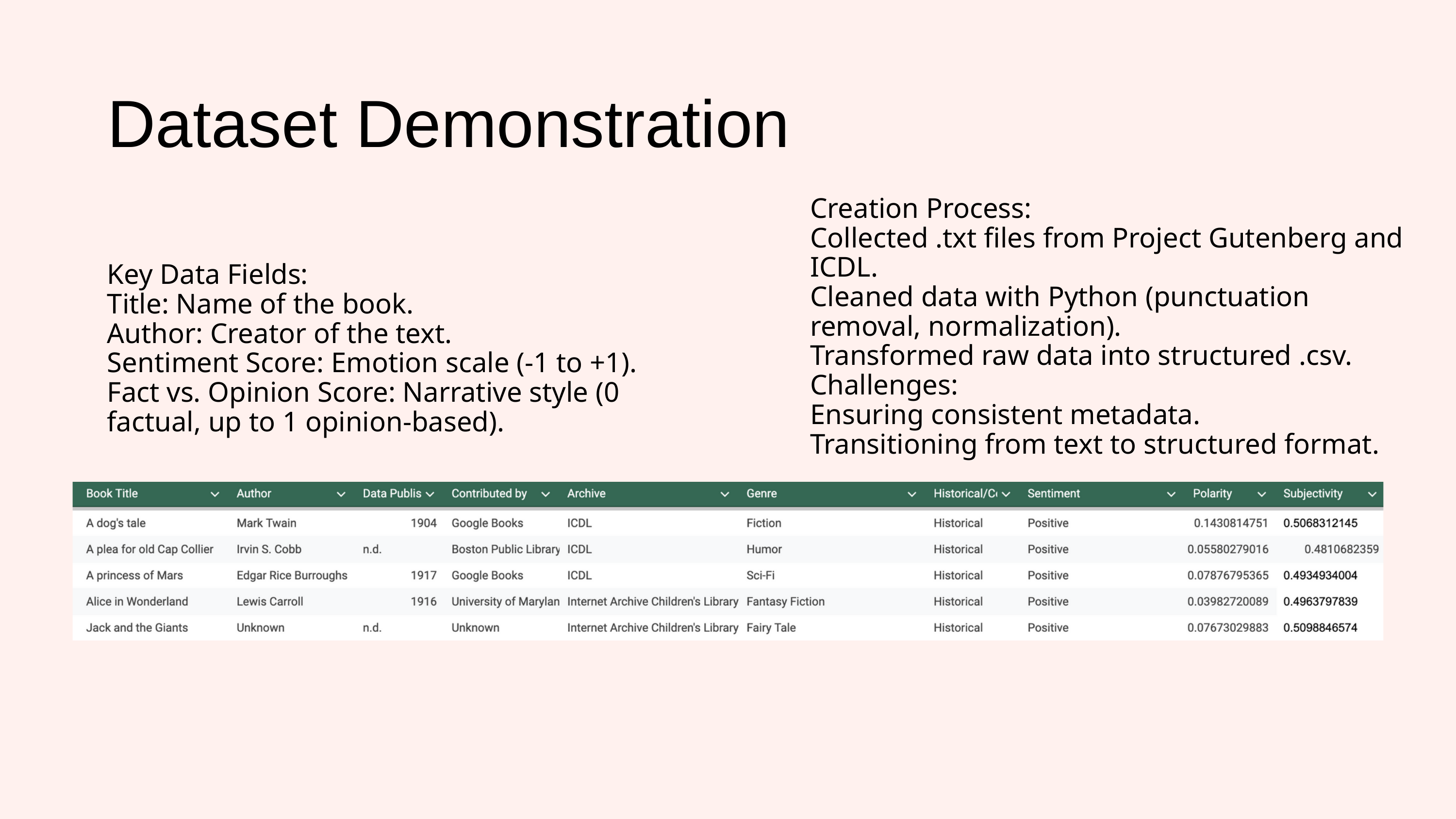

Dataset Demonstration
Creation Process:
Collected .txt files from Project Gutenberg and ICDL.
Cleaned data with Python (punctuation removal, normalization).
Transformed raw data into structured .csv.
Challenges:
Ensuring consistent metadata.
Transitioning from text to structured format.
Key Data Fields:
Title: Name of the book.
Author: Creator of the text.
Sentiment Score: Emotion scale (-1 to +1).
Fact vs. Opinion Score: Narrative style (0 factual, up to 1 opinion-based).